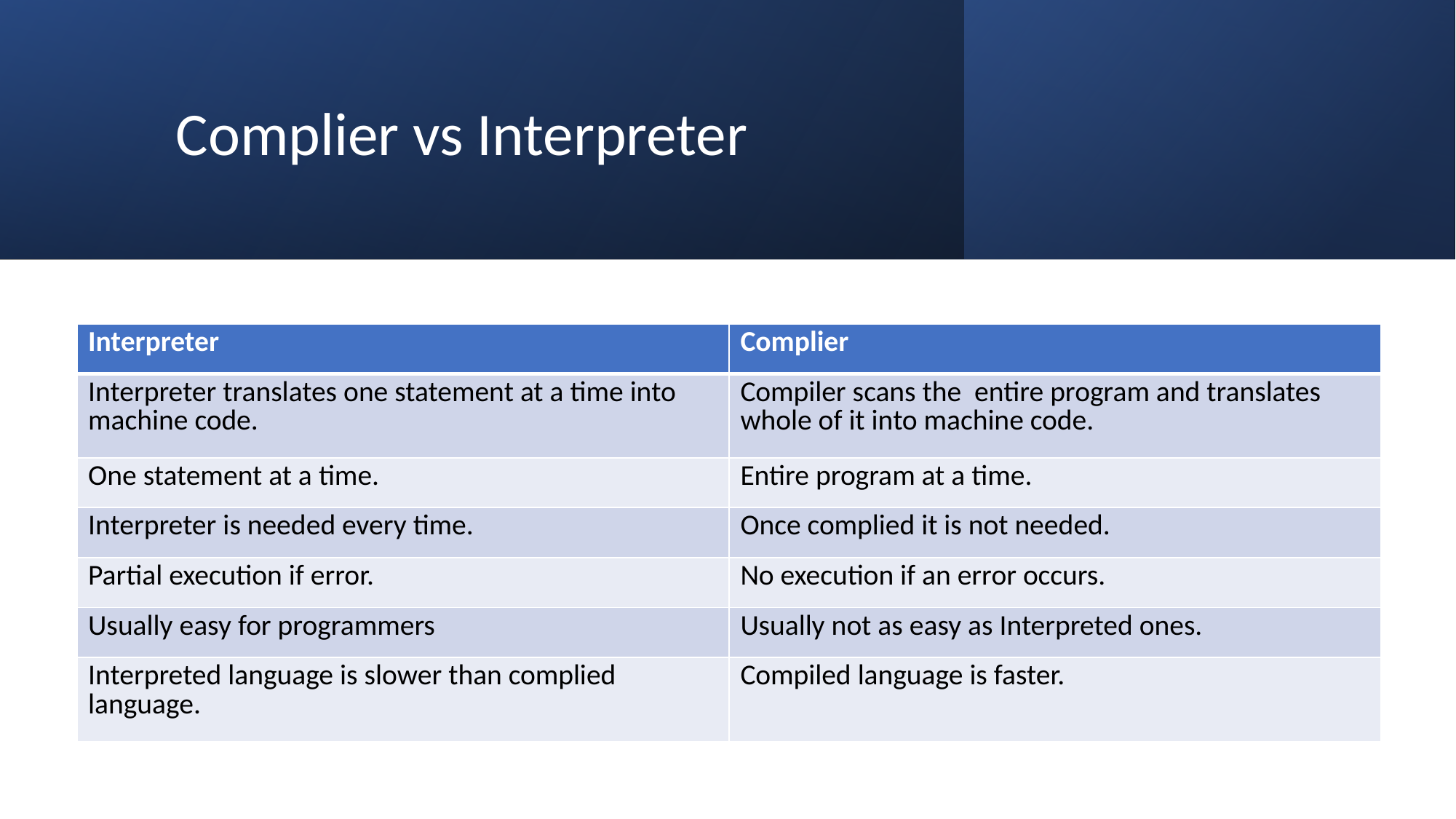

# Complier vs Interpreter
| Interpreter | Complier |
| --- | --- |
| Interpreter translates one statement at a time into machine code. | Compiler scans the entire program and translates whole of it into machine code. |
| One statement at a time. | Entire program at a time. |
| Interpreter is needed every time. | Once complied it is not needed. |
| Partial execution if error. | No execution if an error occurs. |
| Usually easy for programmers | Usually not as easy as Interpreted ones. |
| Interpreted language is slower than complied language. | Compiled language is faster. |